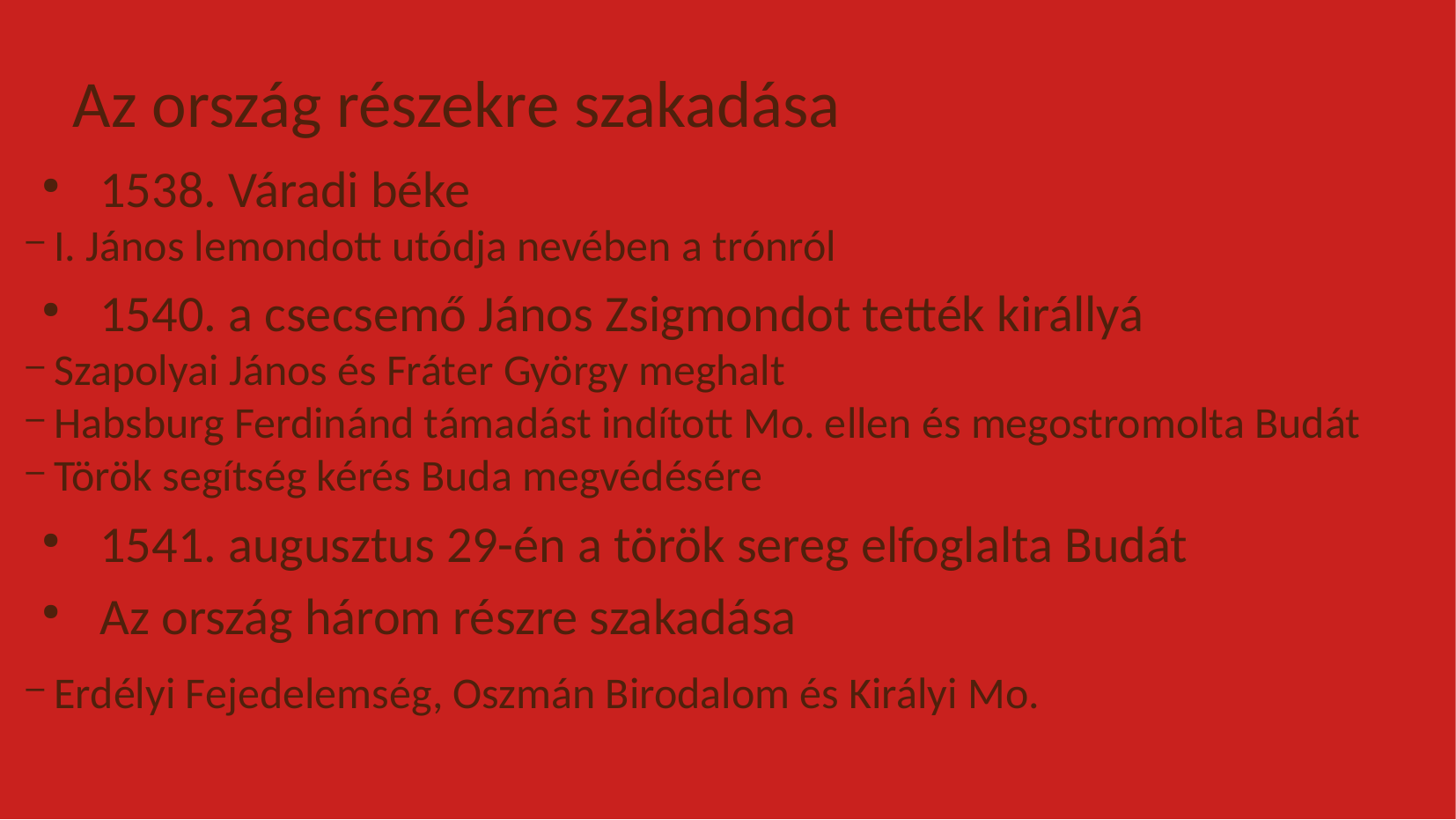

Az ország részekre szakadása
 1538. Váradi béke
 I. János lemondott utódja nevében a trónról
 1540. a csecsemő János Zsigmondot tették királlyá
 Szapolyai János és Fráter György meghalt
 Habsburg Ferdinánd támadást indított Mo. ellen és megostromolta Budát
 Török segítség kérés Buda megvédésére
 1541. augusztus 29-én a török sereg elfoglalta Budát
 Az ország három részre szakadása
 Erdélyi Fejedelemség, Oszmán Birodalom és Királyi Mo.